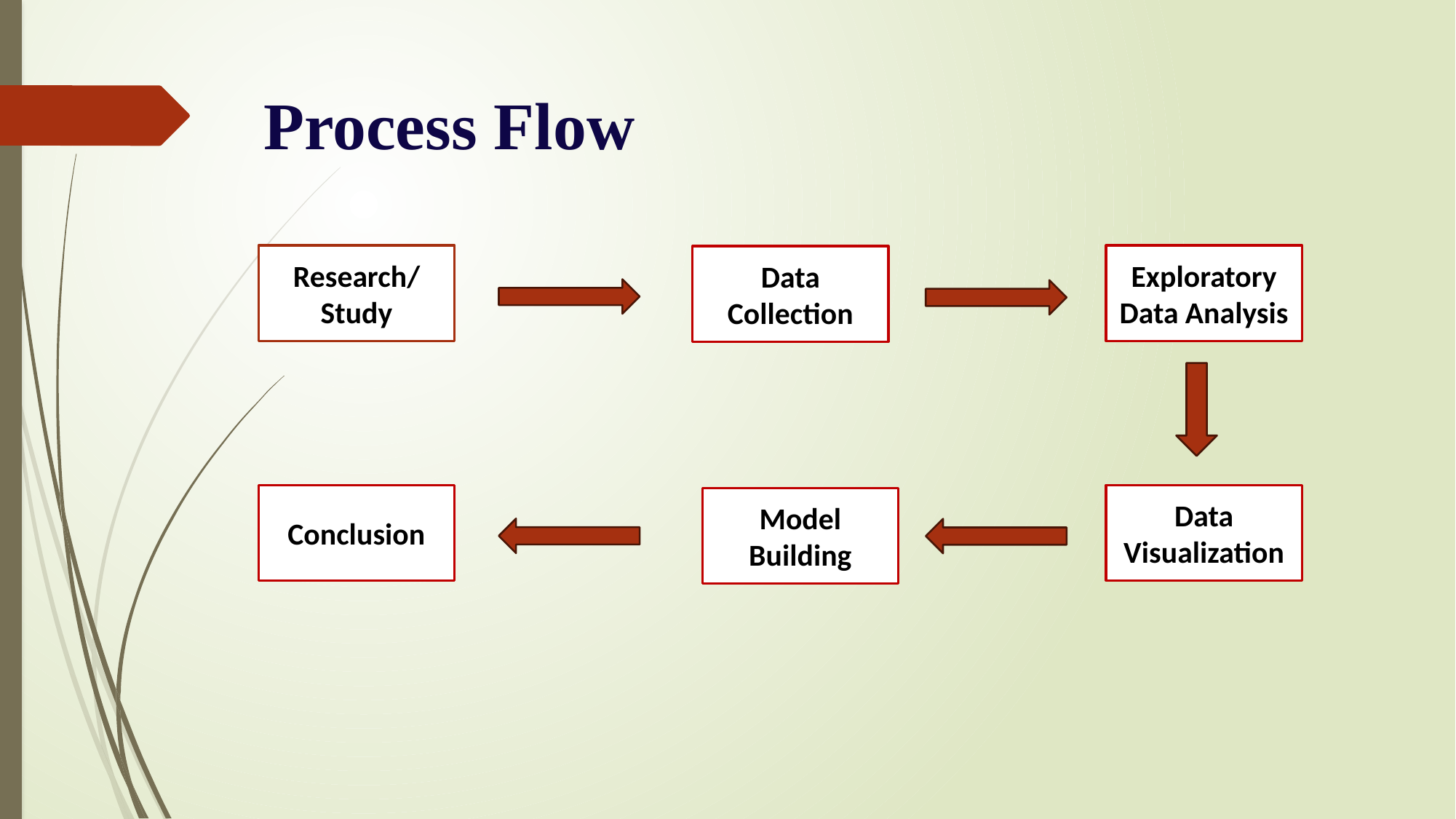

# Process Flow

Research/
Study
Exploratory Data Analysis
Data Collection

Conclusion
Data Visualization
Model Building